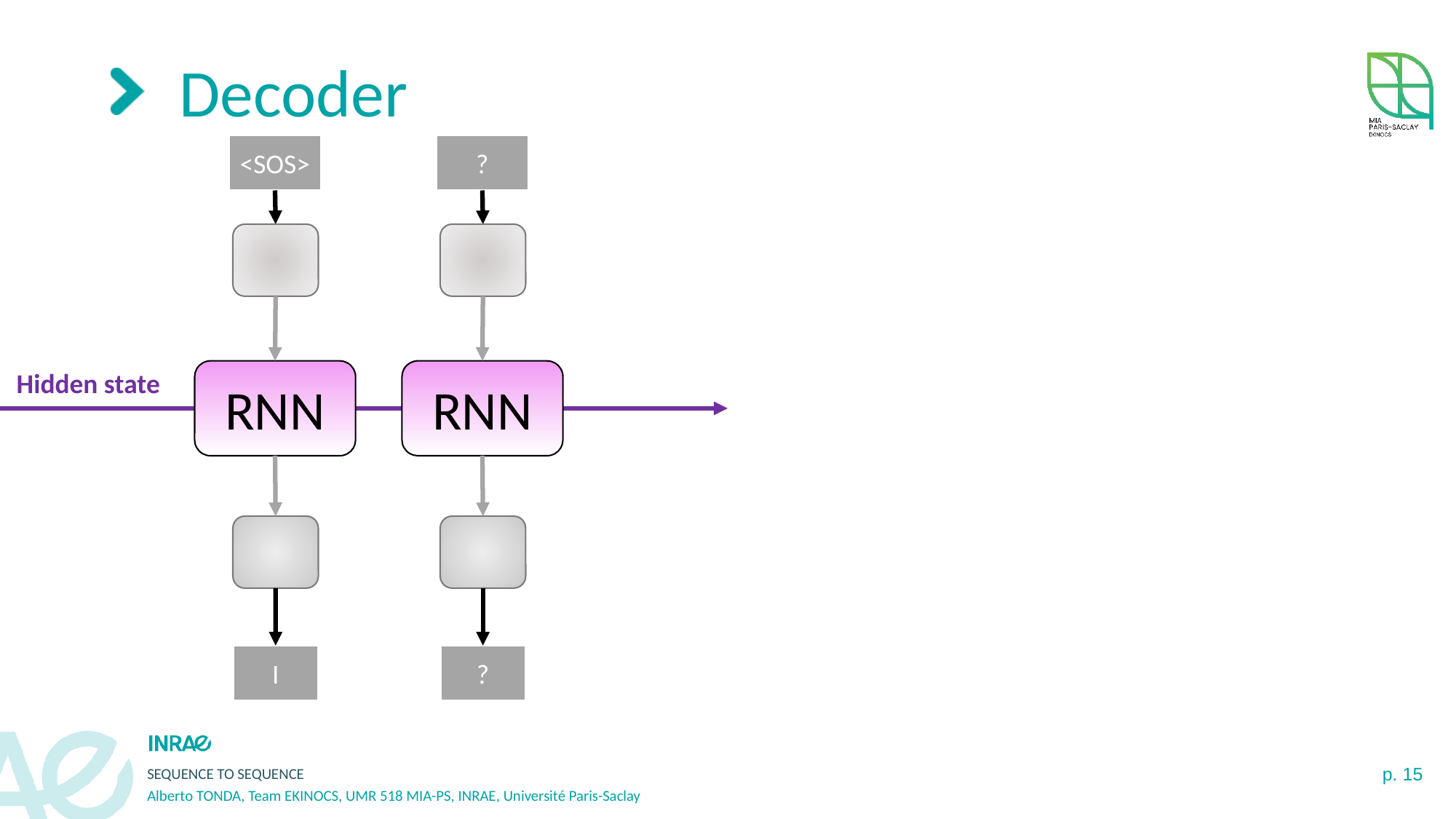

# Decoder
<SOS>
?

Hidden state
RNN
RNN

I
?